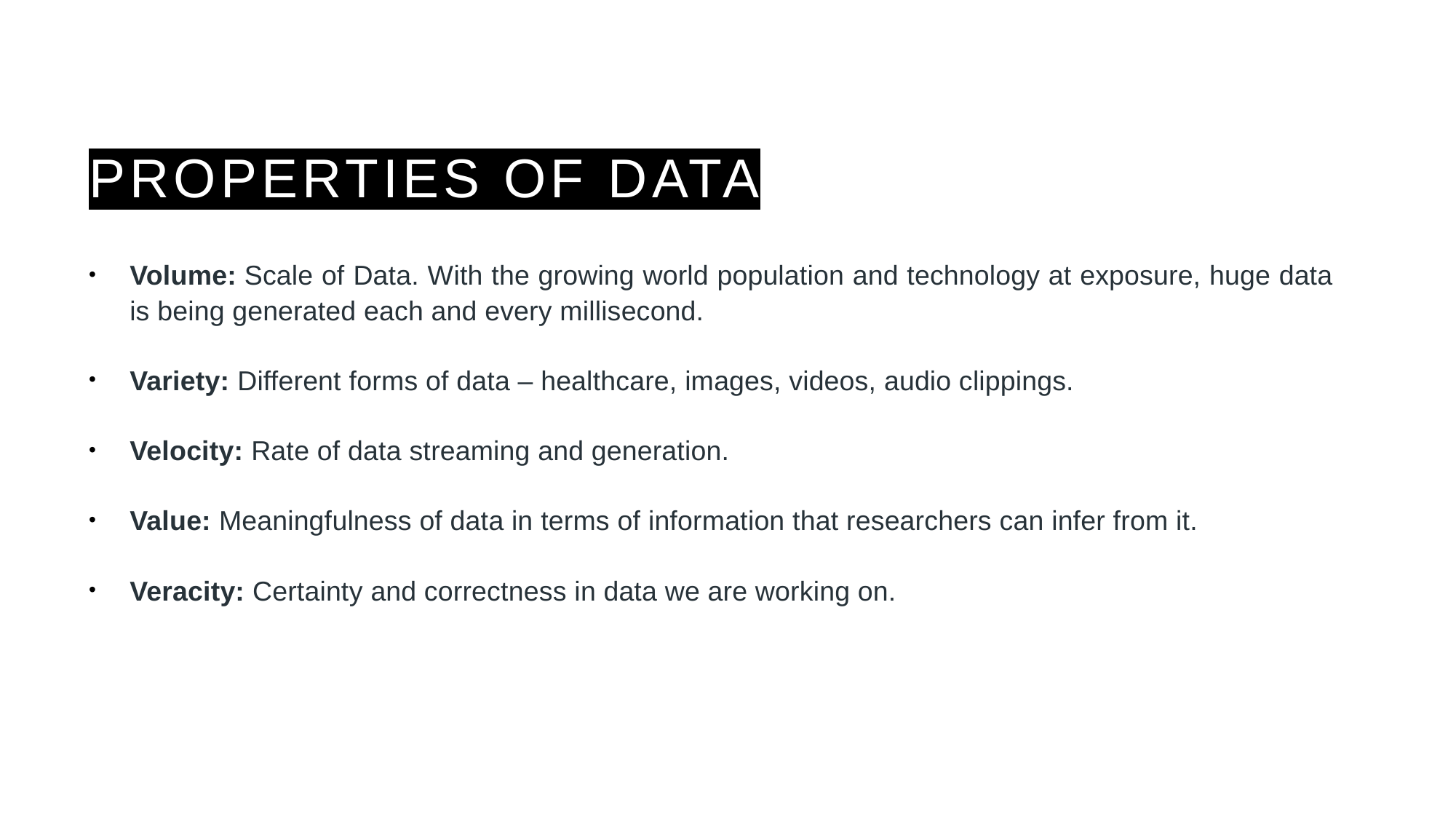

# Properties of data
Volume: Scale of Data. With the growing world population and technology at exposure, huge data is being generated each and every millisecond.

Variety: Different forms of data – healthcare, images, videos, audio clippings.

Velocity: Rate of data streaming and generation.

Value: Meaningfulness of data in terms of information that researchers can infer from it.

Veracity: Certainty and correctness in data we are working on.